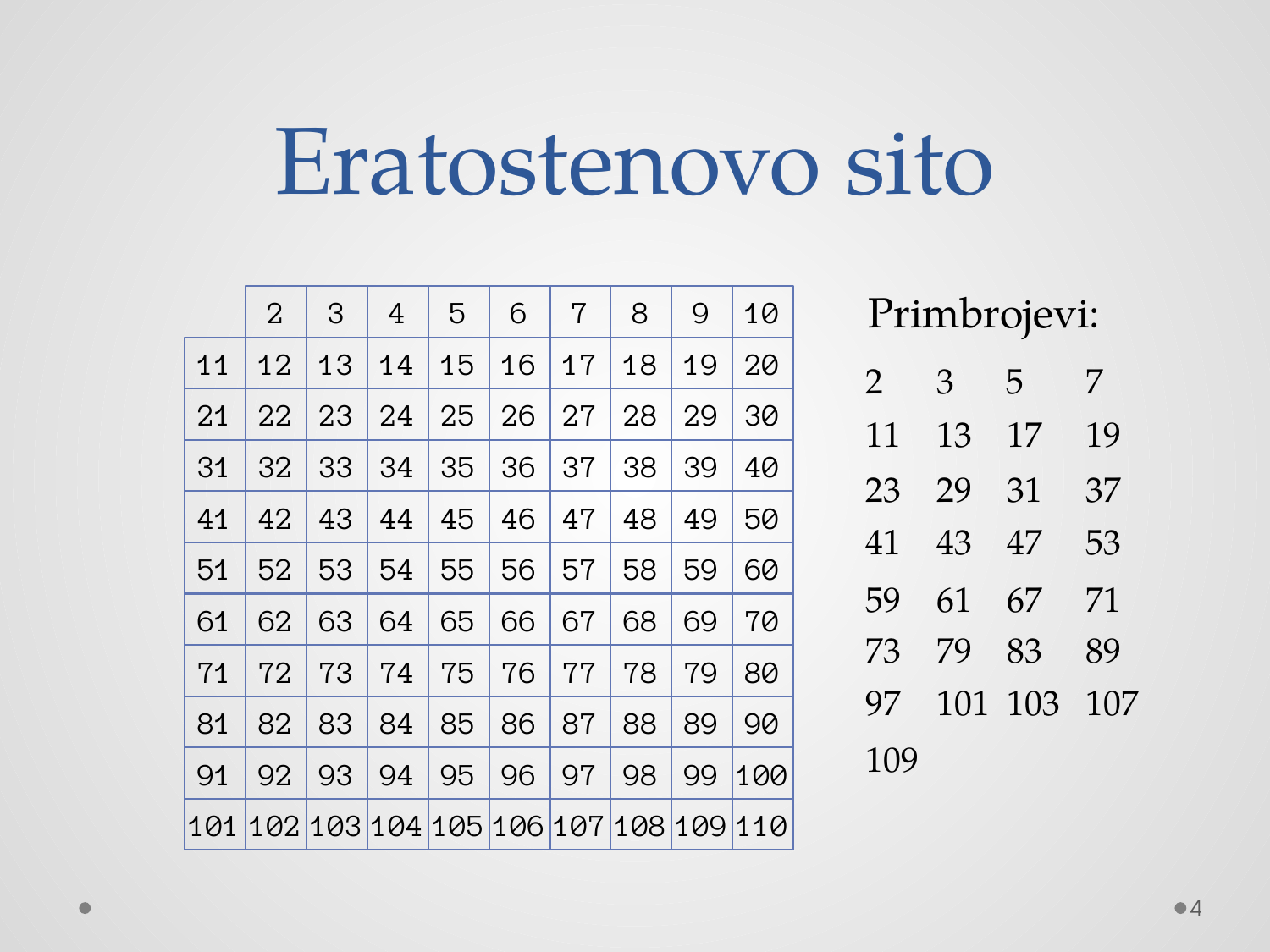

# Eratostenovo sito
Primbrojevi:
2
3
4
5
6
7
8
9
10
11
12
13
14
15
16
17
18
19
20
2
3
5
7
21
22
23
24
25
26
27
28
29
30
11
13
17
19
31
32
33
34
35
36
37
38
39
40
23
29
31
37
41
42
43
44
45
46
47
48
49
50
41
43
47
53
51
52
53
54
55
56
57
58
59
60
59
61
67
71
61
62
63
64
65
66
67
68
69
70
73
79
83
89
71
72
73
74
75
76
77
78
79
80
97
101
103
107
81
82
83
84
85
86
87
88
89
90
109
91
92
93
94
95
96
97
98
99
100
101
102
103
104
105
106
107
108
109
110
4